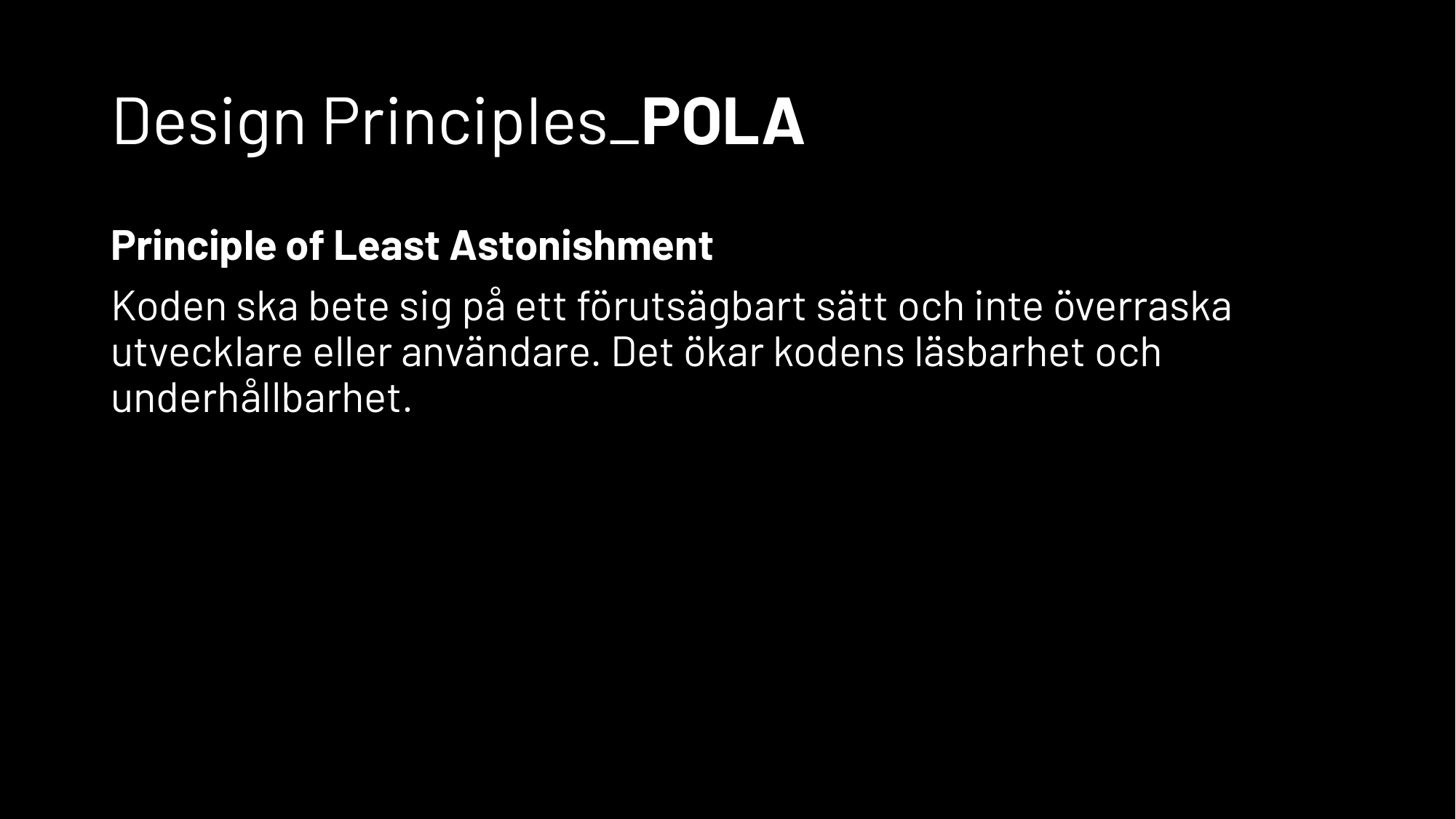

# Design Principles_POLA
Principle of Least Astonishment
Koden ska bete sig på ett förutsägbart sätt och inte överraska utvecklare eller användare. Det ökar kodens läsbarhet och underhållbarhet.